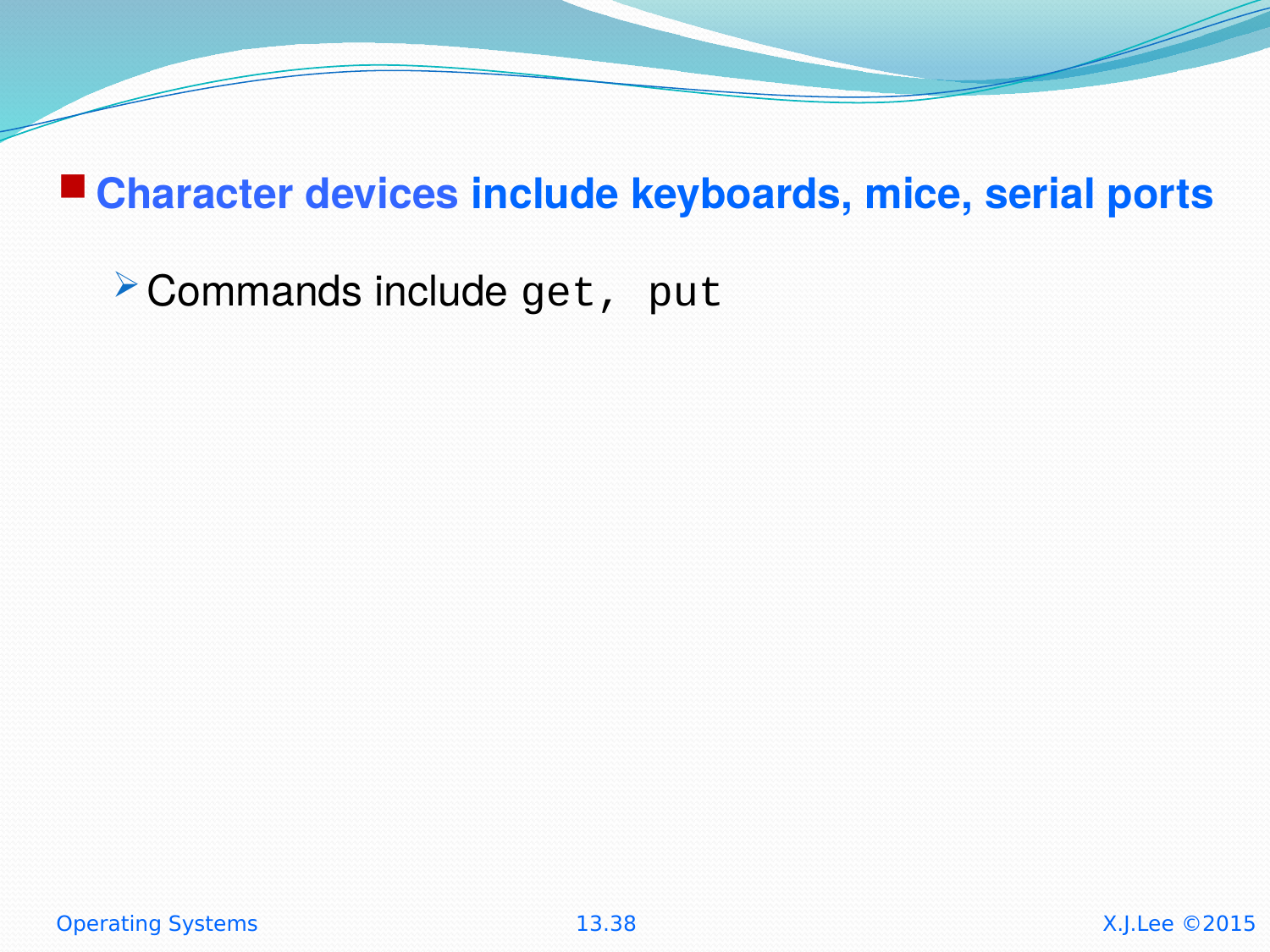

Character devices include keyboards, mice, serial ports
Commands include get, put
Operating Systems
13.38
X.J.Lee ©2015